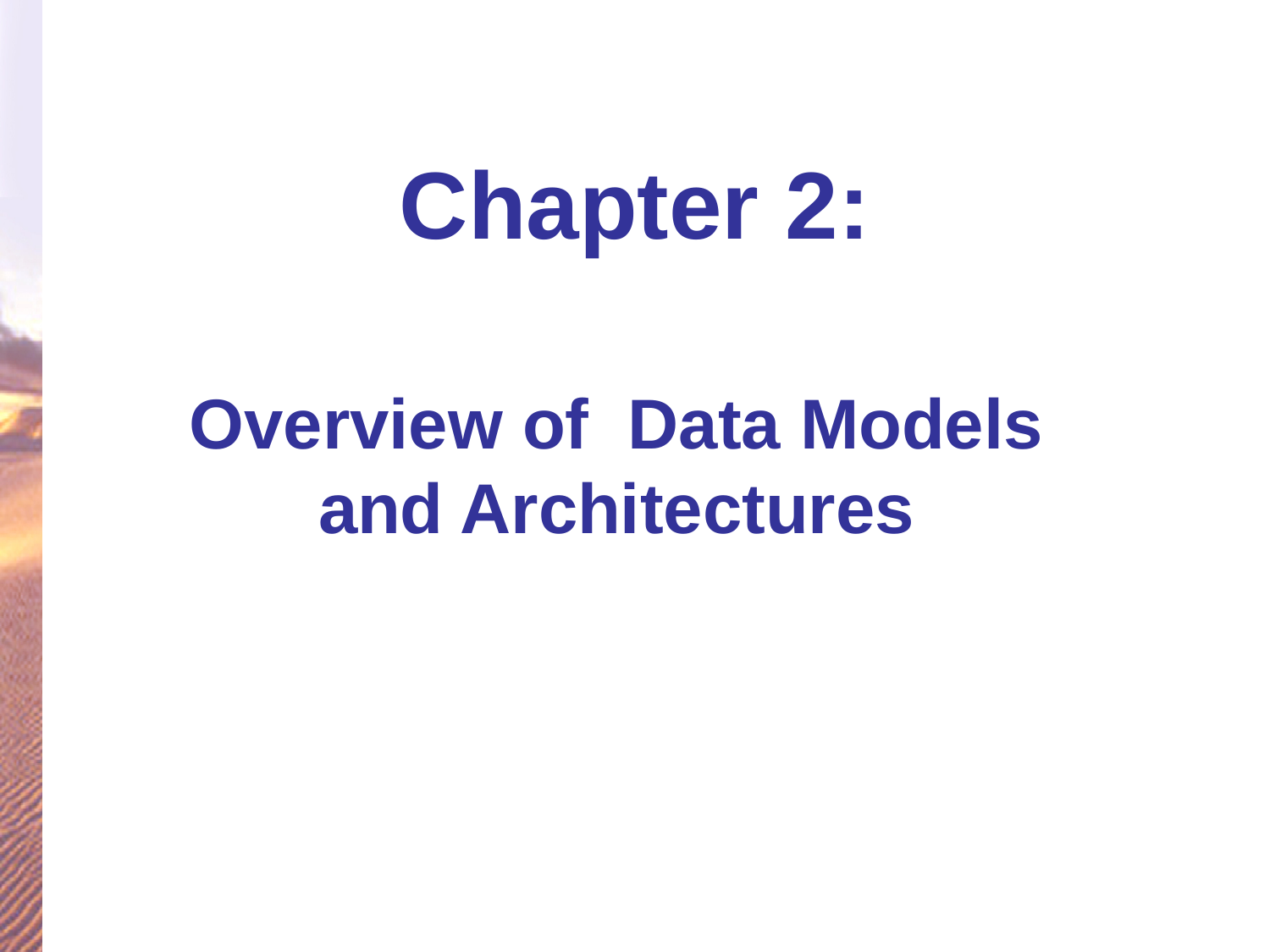

# Chapter 2:
Overview of  Data Models and Architectures